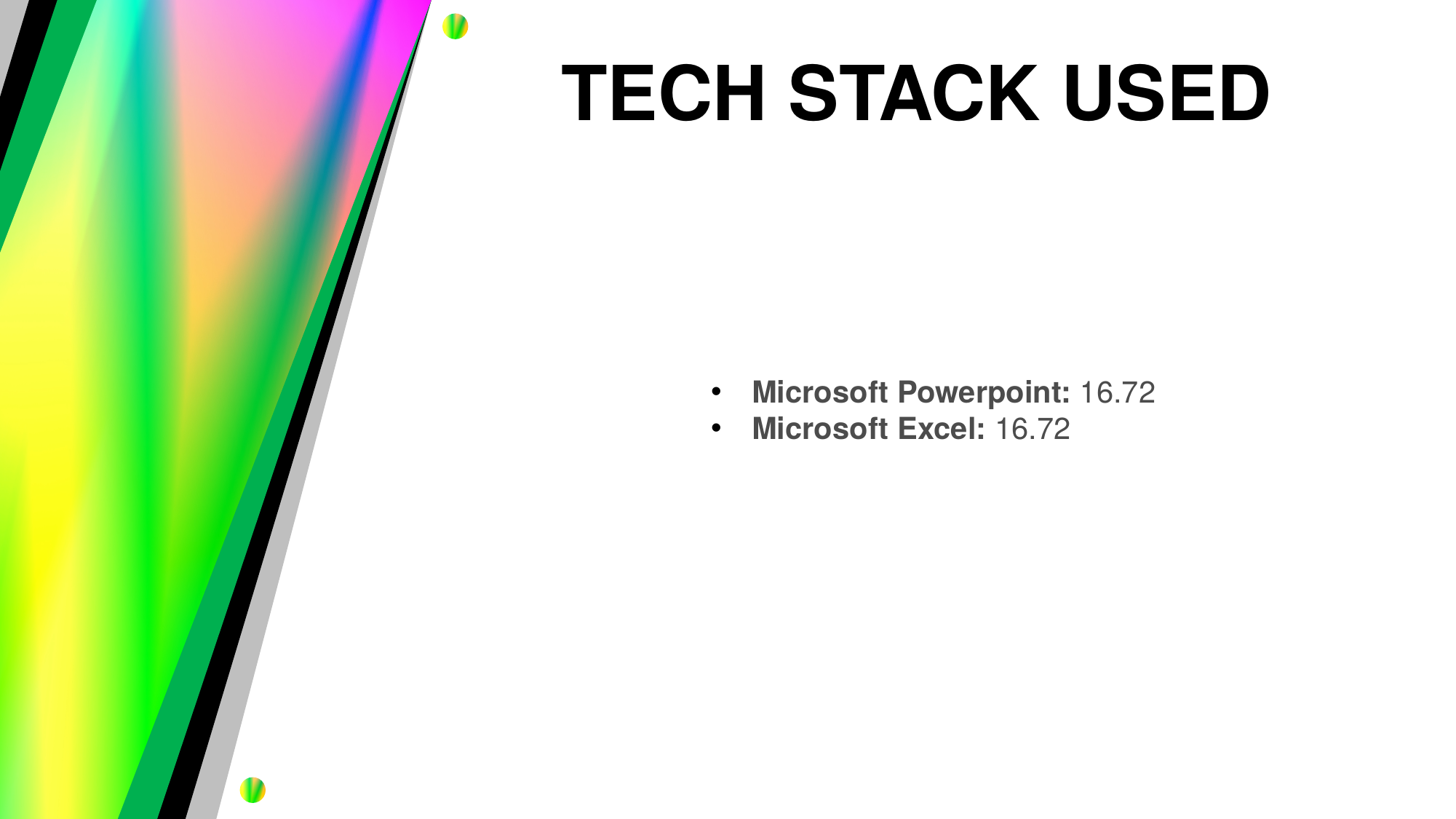

TECH STACK USED
Microsoft Powerpoint: 16.72
Microsoft Excel: 16.72